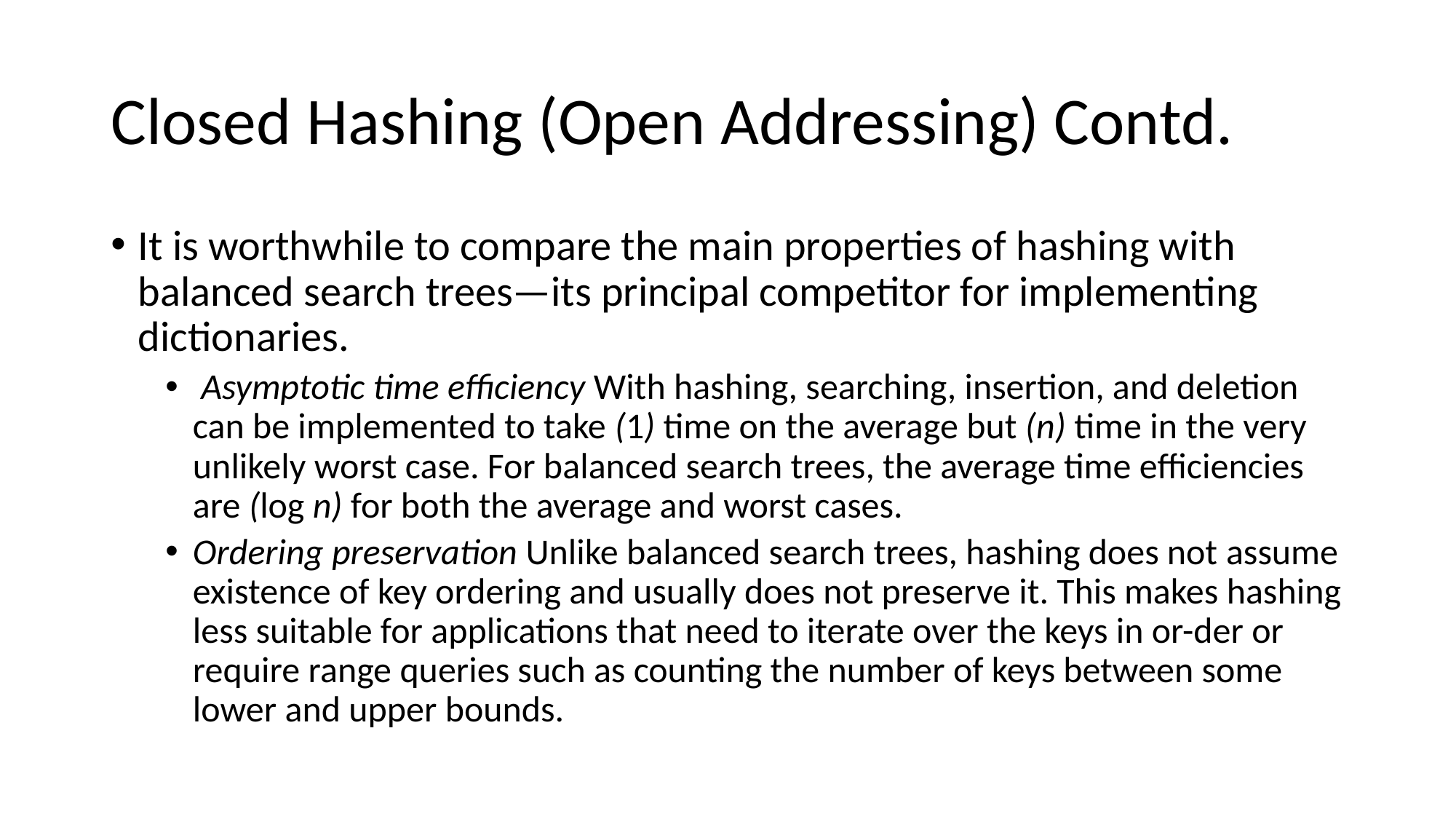

# Closed Hashing (Open Addressing) Contd.
It is worthwhile to compare the main properties of hashing with balanced search trees—its principal competitor for implementing dictionaries.
 Asymptotic time efficiency With hashing, searching, insertion, and deletion can be implemented to take (1) time on the average but (n) time in the very unlikely worst case. For balanced search trees, the average time efficiencies are (log n) for both the average and worst cases.
Ordering preservation Unlike balanced search trees, hashing does not assume existence of key ordering and usually does not preserve it. This makes hashing less suitable for applications that need to iterate over the keys in or-der or require range queries such as counting the number of keys between some lower and upper bounds.